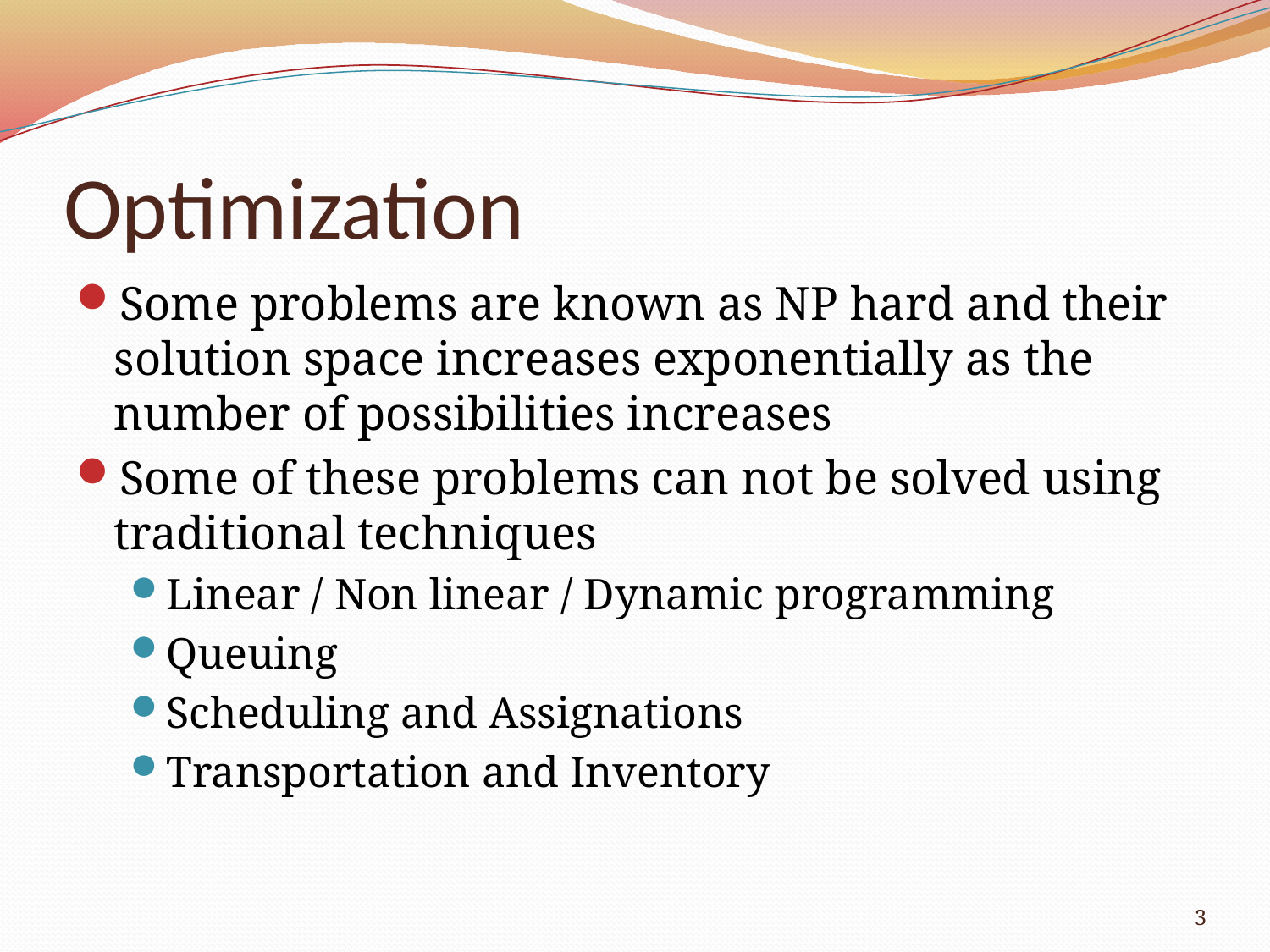

# Optimization
Some problems are known as NP hard and their solution space increases exponentially as the number of possibilities increases
Some of these problems can not be solved using traditional techniques
Linear / Non linear / Dynamic programming
Queuing
Scheduling and Assignations
Transportation and Inventory
3